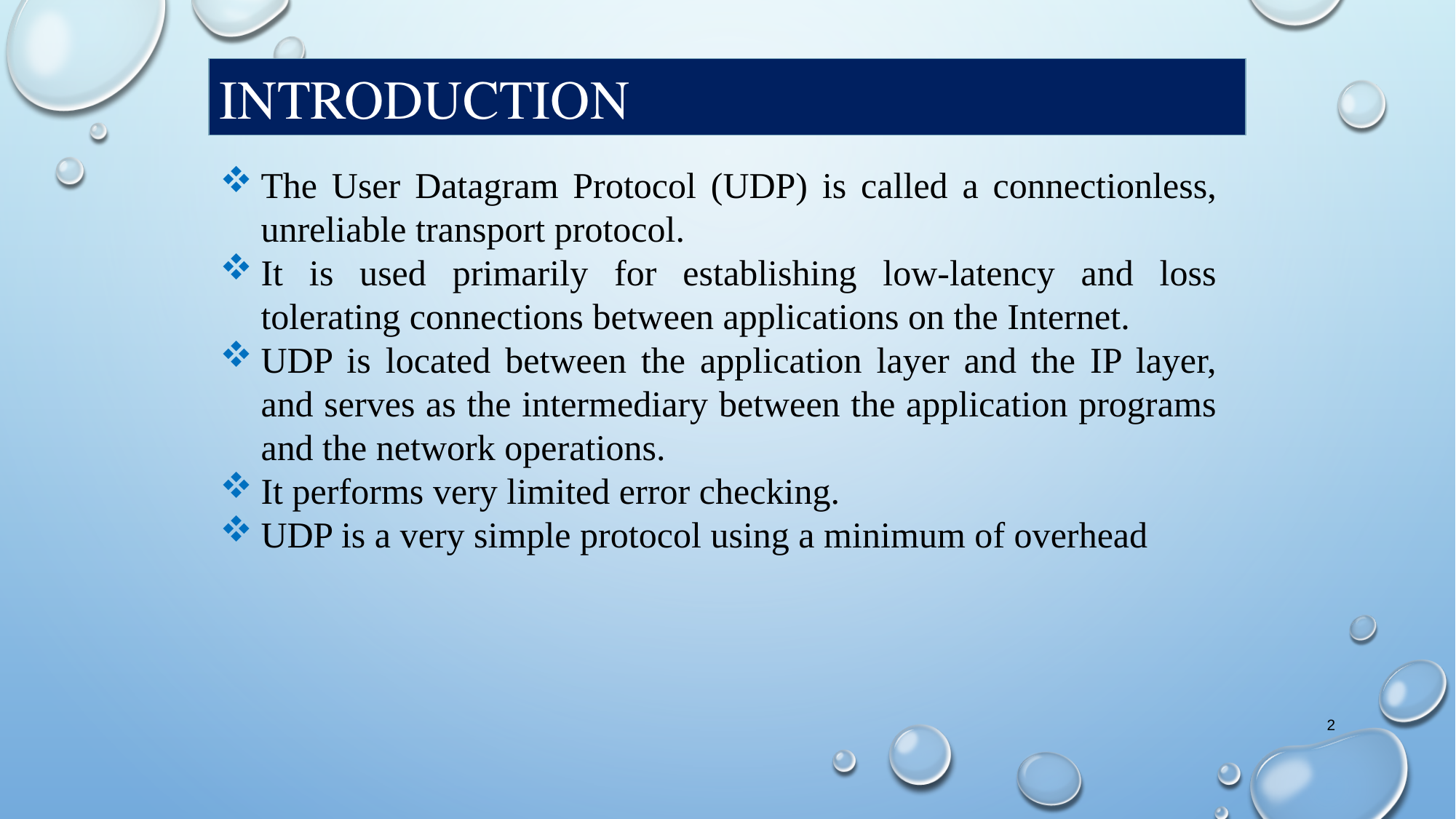

INTRODUCTION
The User Datagram Protocol (UDP) is called a connectionless, unreliable transport protocol.
It is used primarily for establishing low-latency and loss tolerating connections between applications on the Internet.
UDP is located between the application layer and the IP layer, and serves as the intermediary between the application programs and the network operations.
It performs very limited error checking.
UDP is a very simple protocol using a minimum of overhead
2